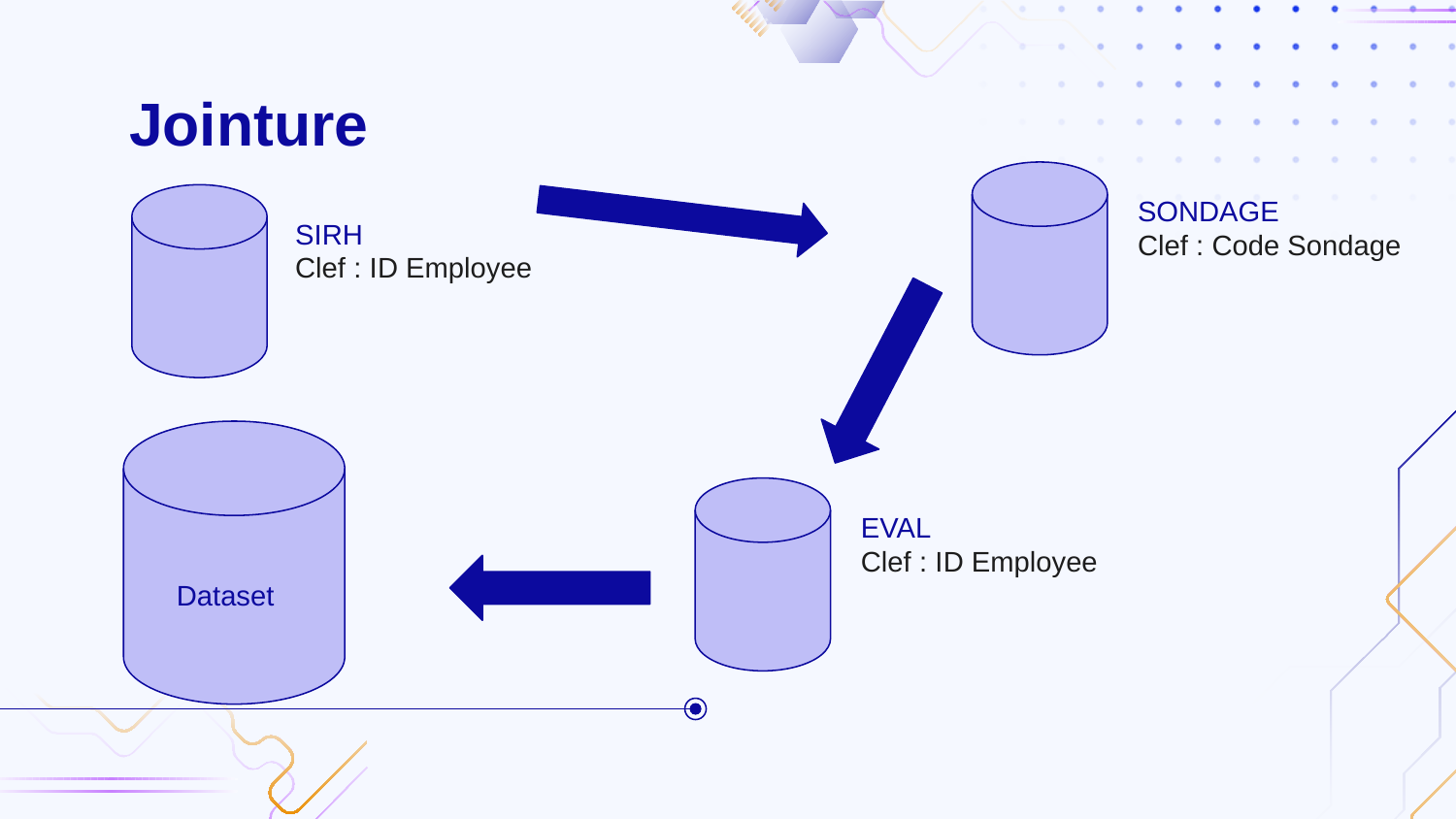

# Jointure

SONDAGE
Clef : Code Sondage

SIRH
Clef : ID Employee

EVAL
Clef : ID Employee

Dataset